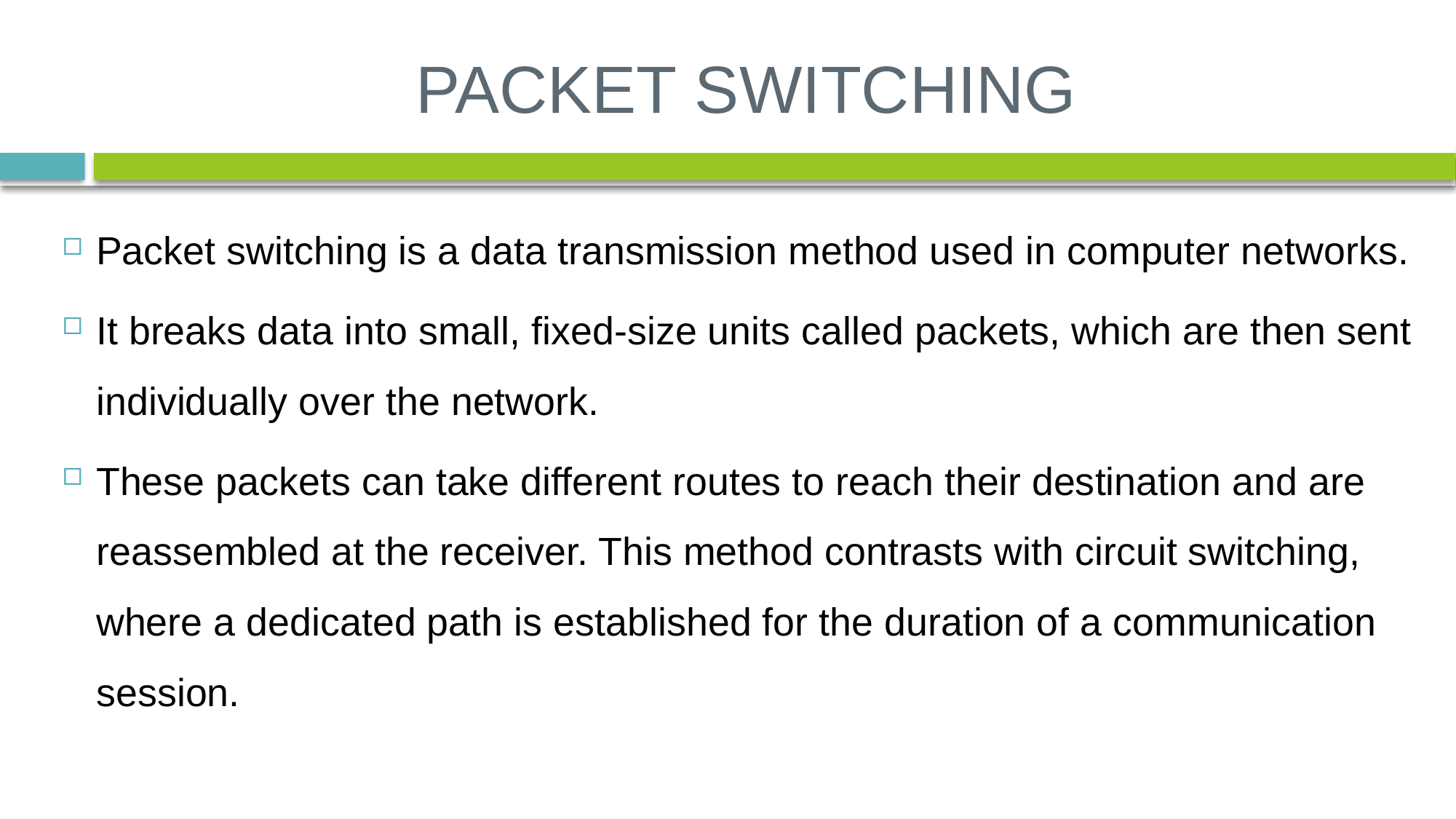

# PACKET SWITCHING
Packet switching is a data transmission method used in computer networks.
It breaks data into small, fixed-size units called packets, which are then sent individually over the network.
These packets can take different routes to reach their destination and are reassembled at the receiver. This method contrasts with circuit switching, where a dedicated path is established for the duration of a communication session.